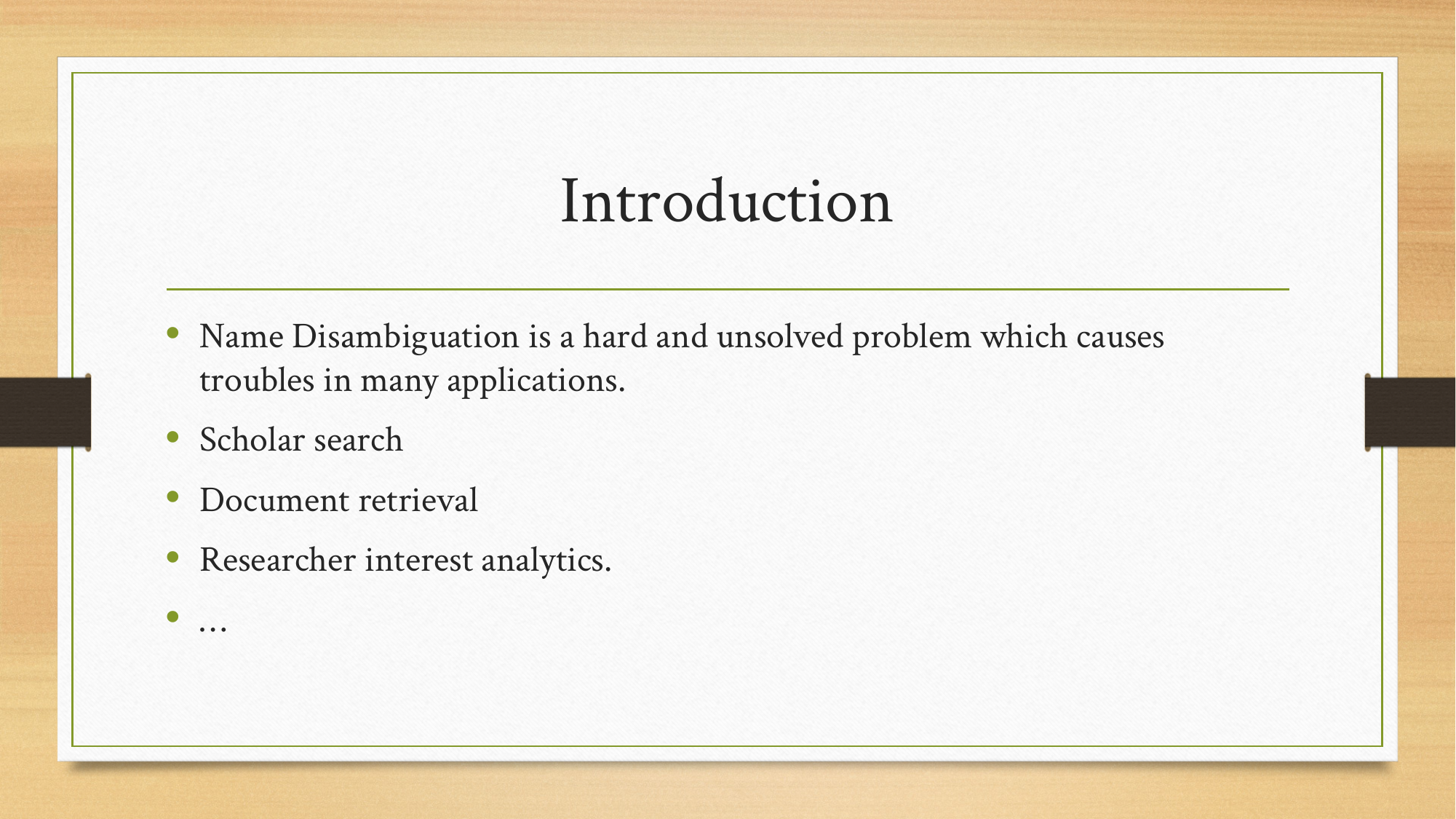

# Introduction
Name Disambiguation is a hard and unsolved problem which causes troubles in many applications.
Scholar search
Document retrieval
Researcher interest analytics.
…